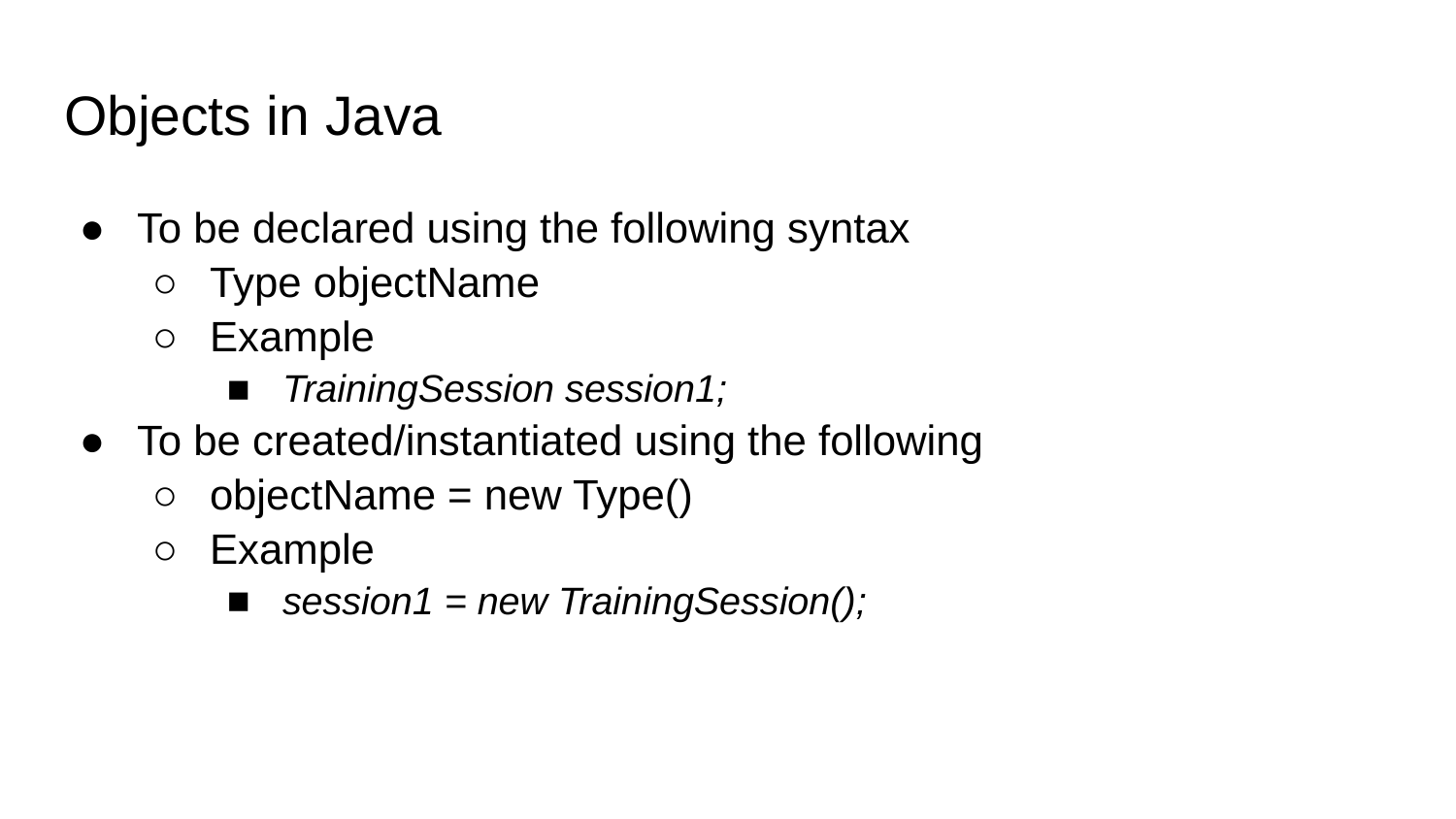

# Objects in Java
To be declared using the following syntax
Type objectName
Example
TrainingSession session1;
To be created/instantiated using the following
objectName = new Type()
Example
session1 = new TrainingSession();